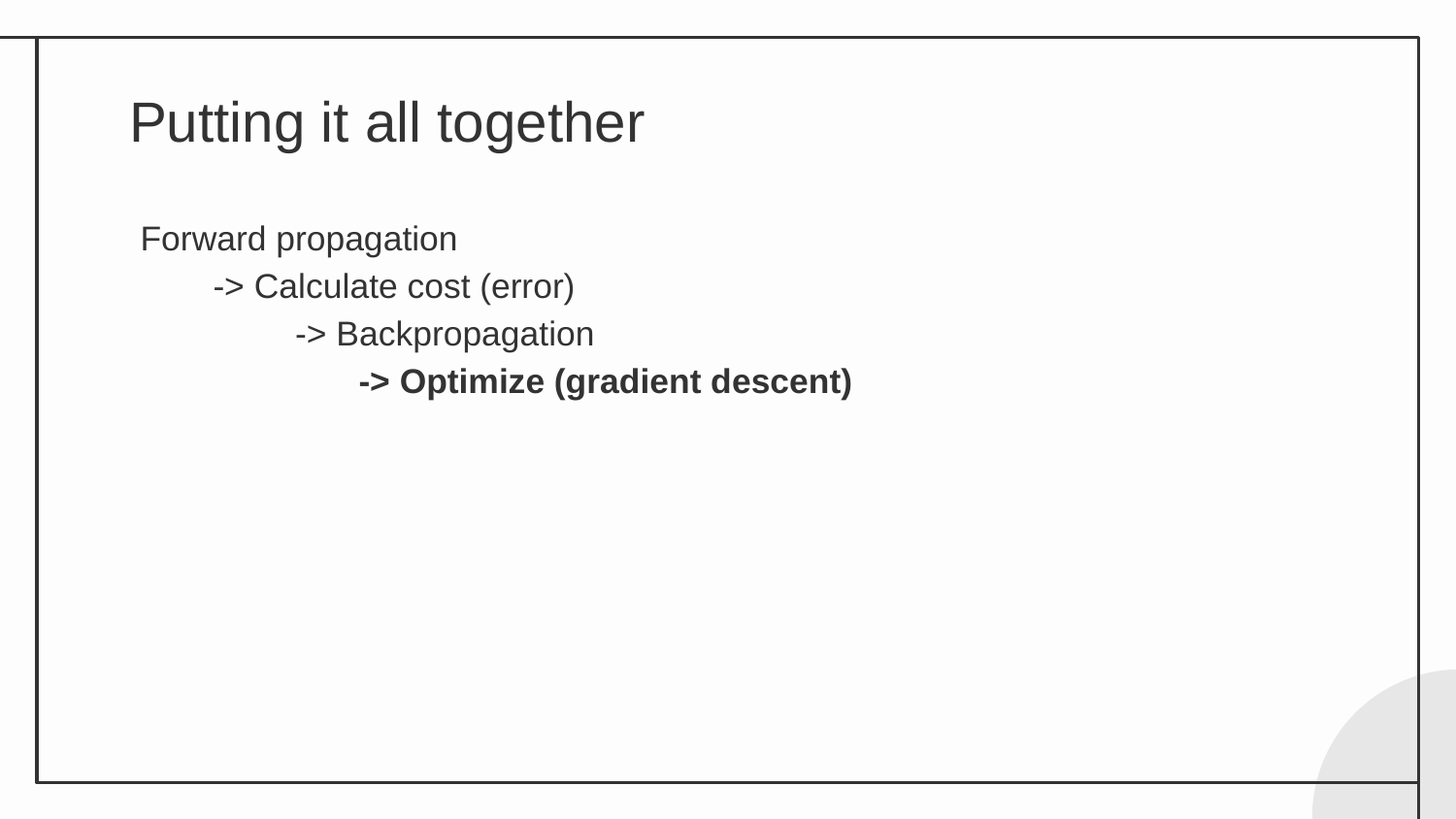

# Putting it all together
Forward propagation
-> Calculate cost (error)
 -> Backpropagation
-> Optimize (gradient descent)